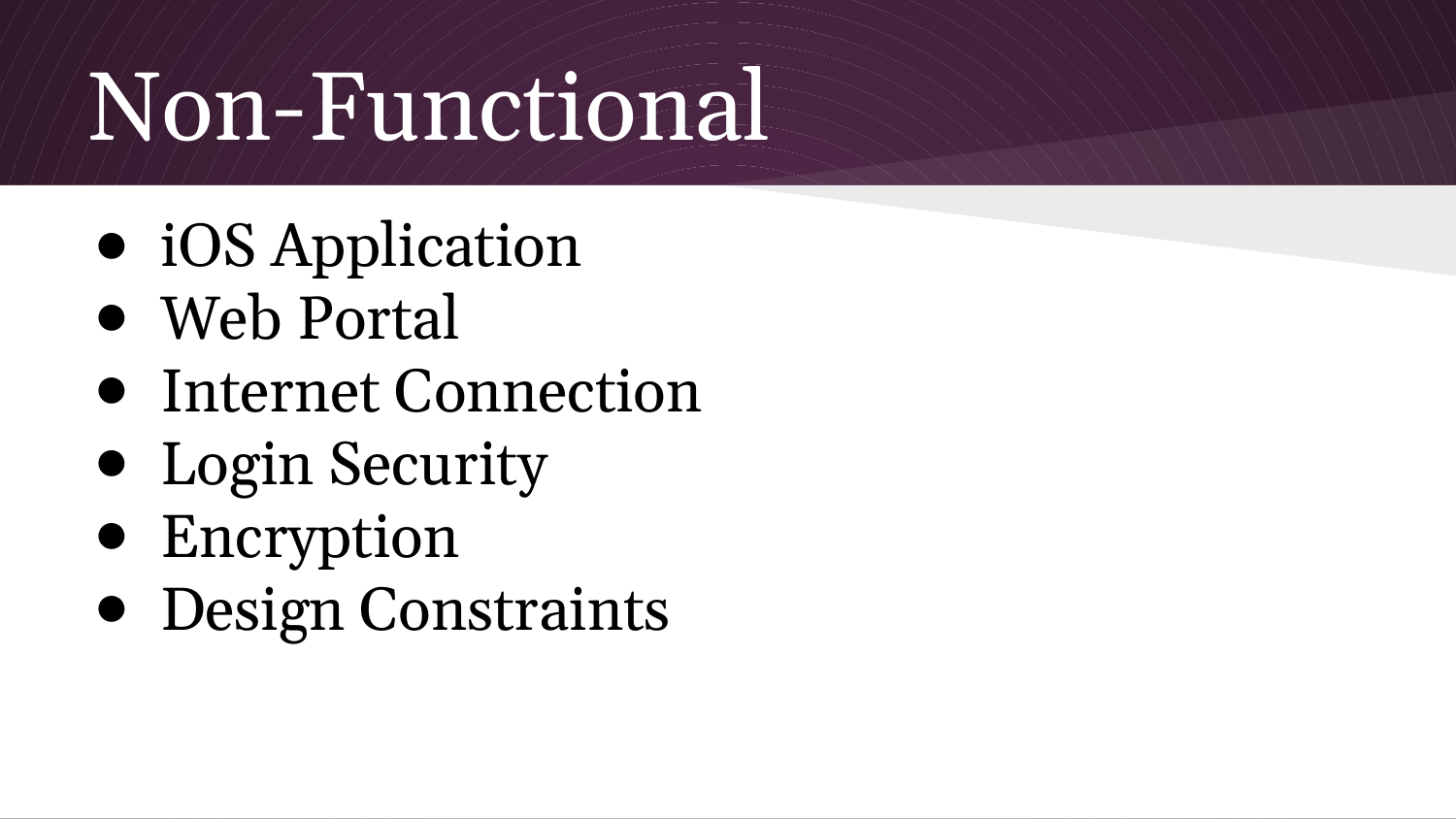

# Non-Functional
iOS Application
Web Portal
Internet Connection
Login Security
Encryption
Design Constraints